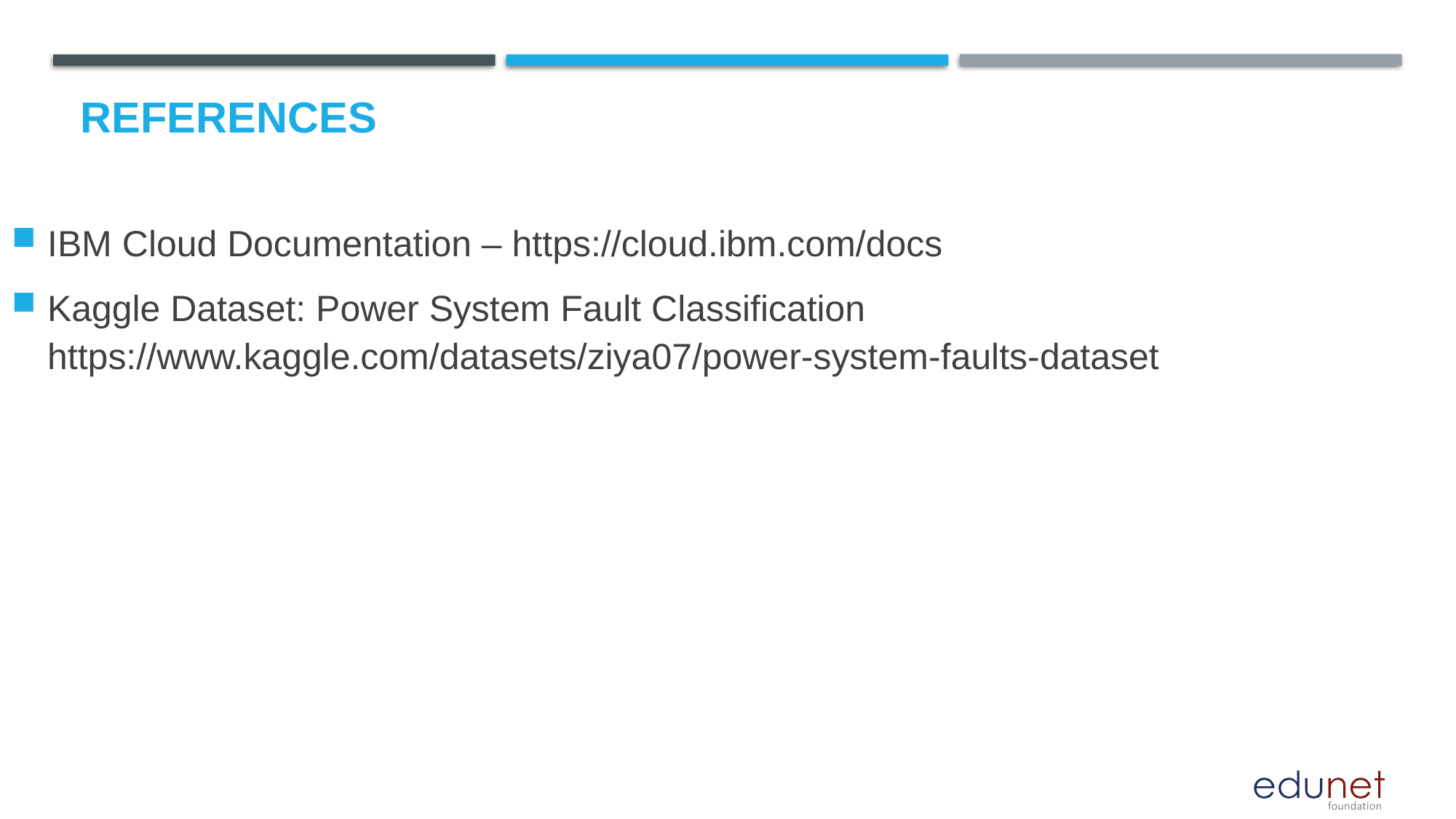

# References
IBM Cloud Documentation – https://cloud.ibm.com/docs
Kaggle Dataset: Power System Fault Classification https://www.kaggle.com/datasets/ziya07/power-system-faults-dataset